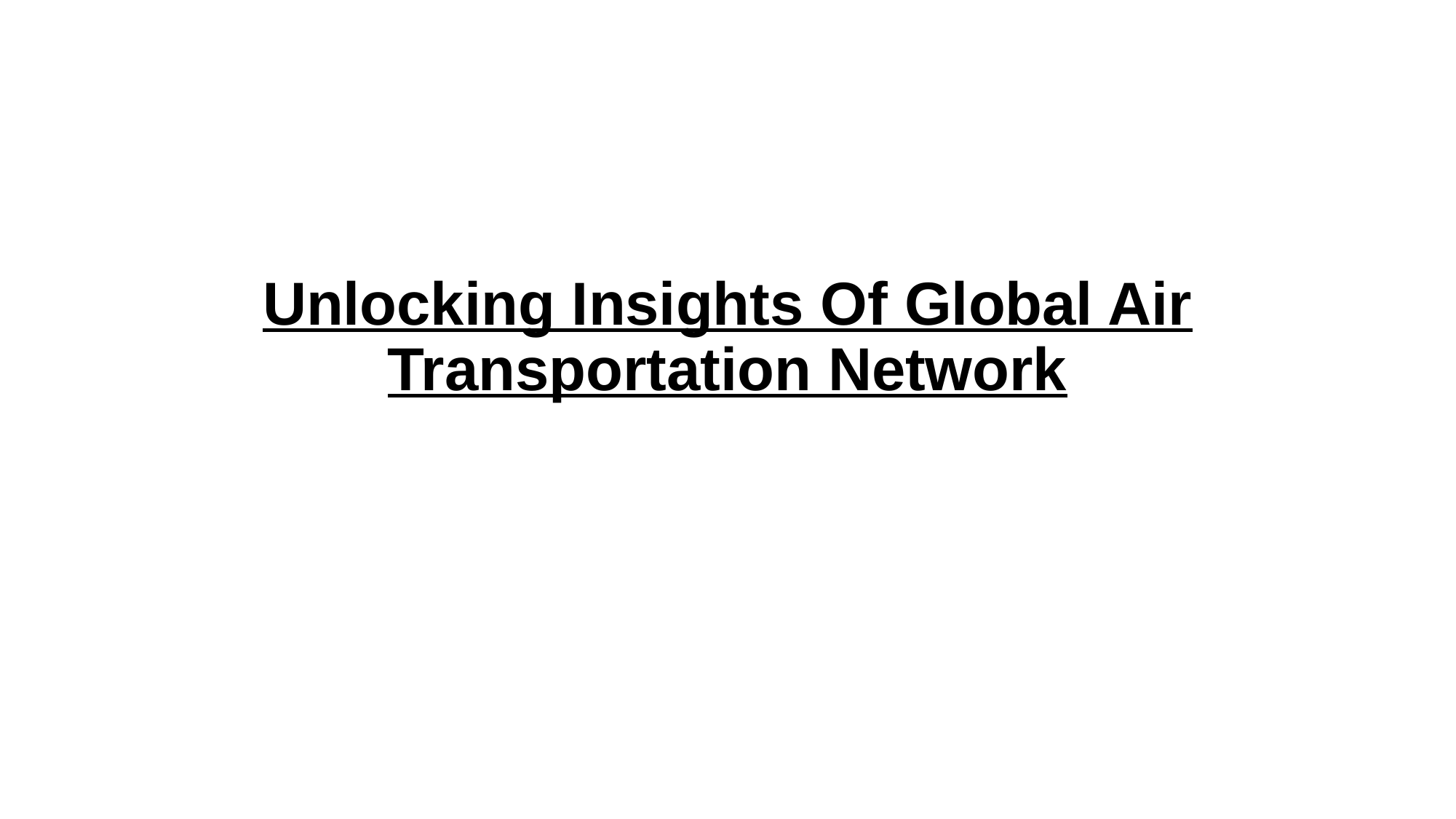

#

Unlocking Insights Of Global Air Transportation Network